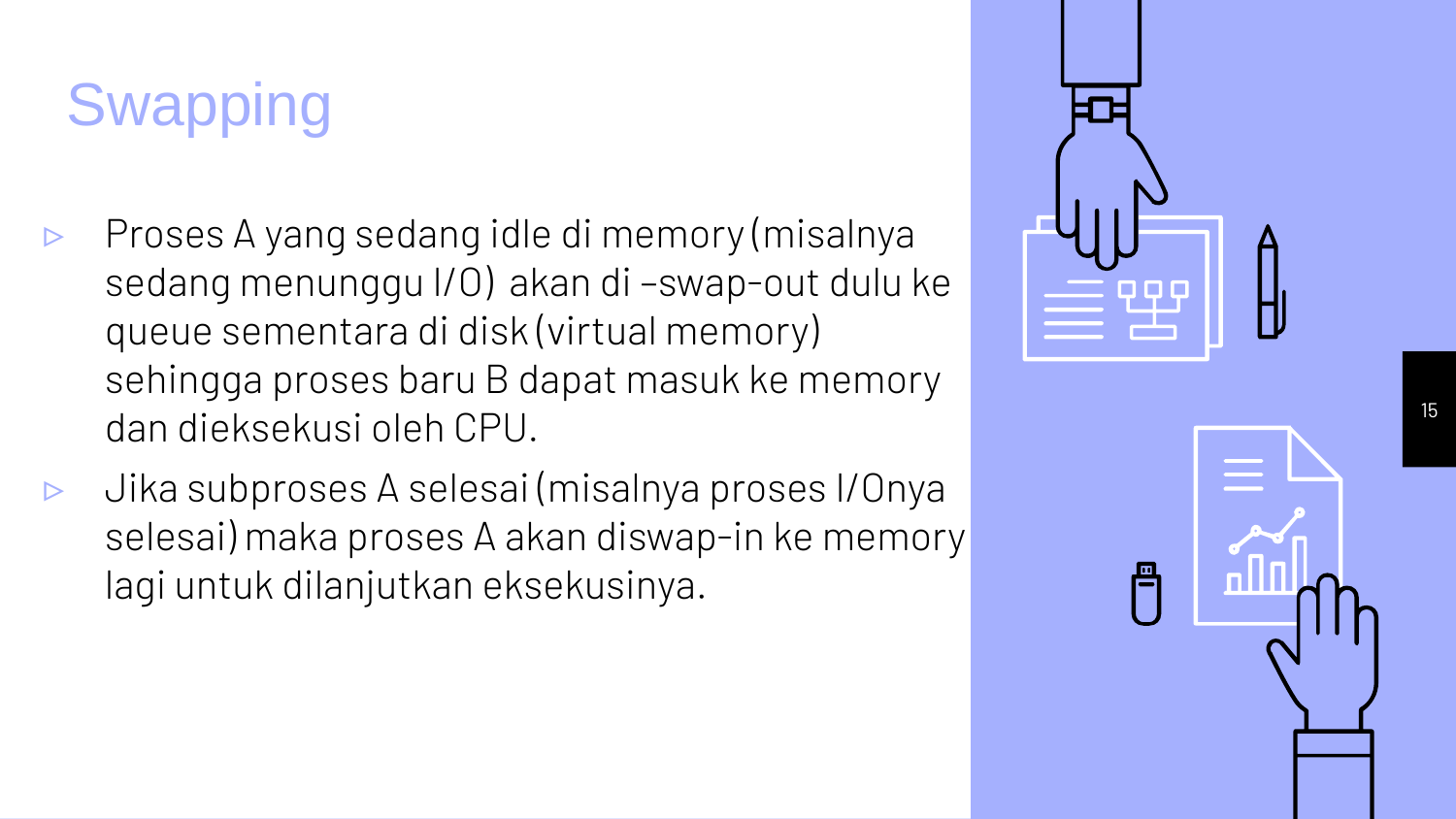

# Swapping
Proses A yang sedang idle di memory (misalnya sedang menunggu I/O)  akan di –swap-out dulu ke queue sementara di disk (virtual memory) sehingga proses baru B dapat masuk ke memory dan dieksekusi oleh CPU.
Jika subproses A selesai (misalnya proses I/Onya selesai) maka proses A akan diswap-in ke memory lagi untuk dilanjutkan eksekusinya.
15